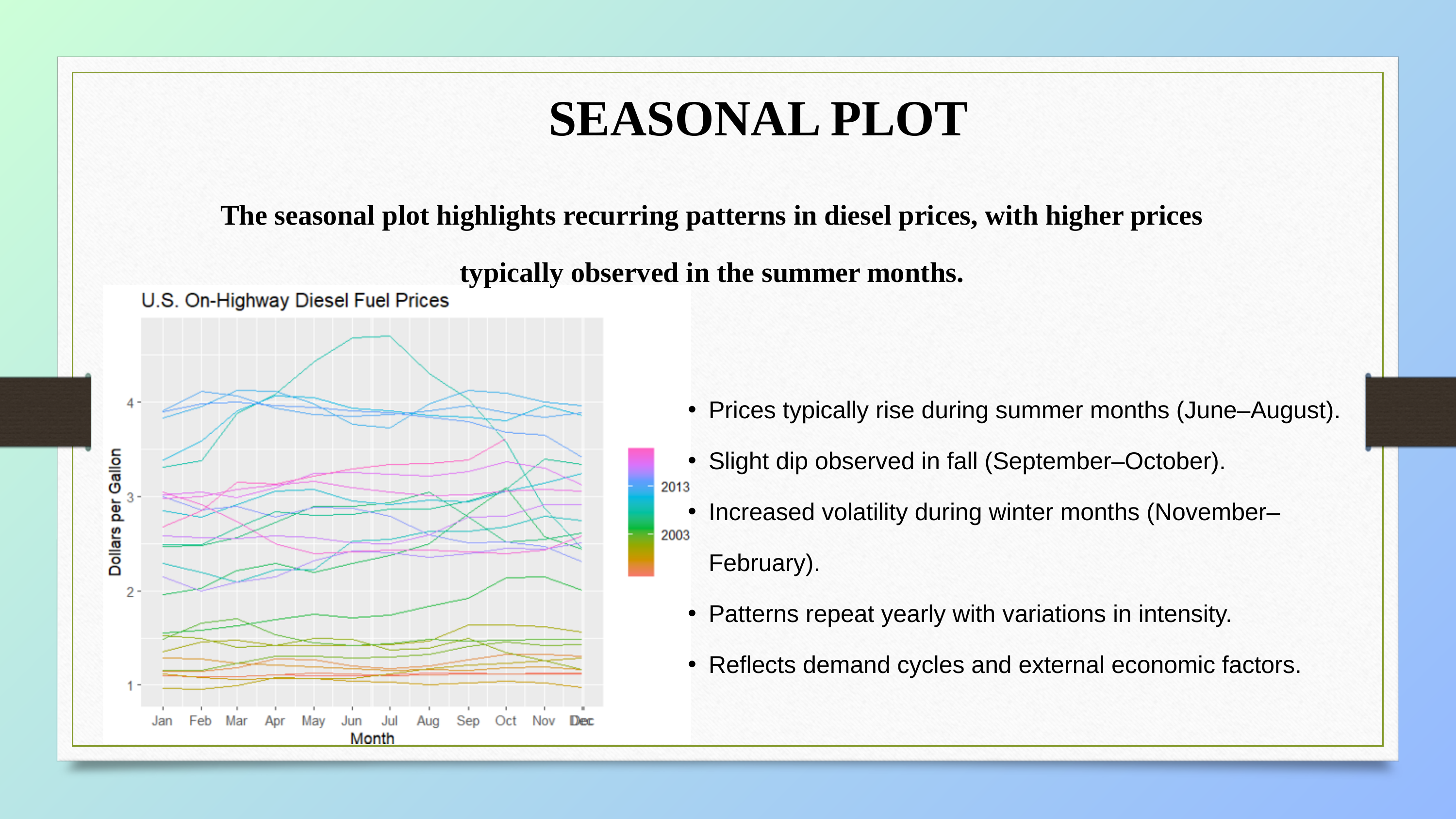

SEASONAL PLOT
The seasonal plot highlights recurring patterns in diesel prices, with higher prices typically observed in the summer months.

Prices typically rise during summer months (June–August).
Slight dip observed in fall (September–October).
Increased volatility during winter months (November–February).
Patterns repeat yearly with variations in intensity.
Reflects demand cycles and external economic factors.